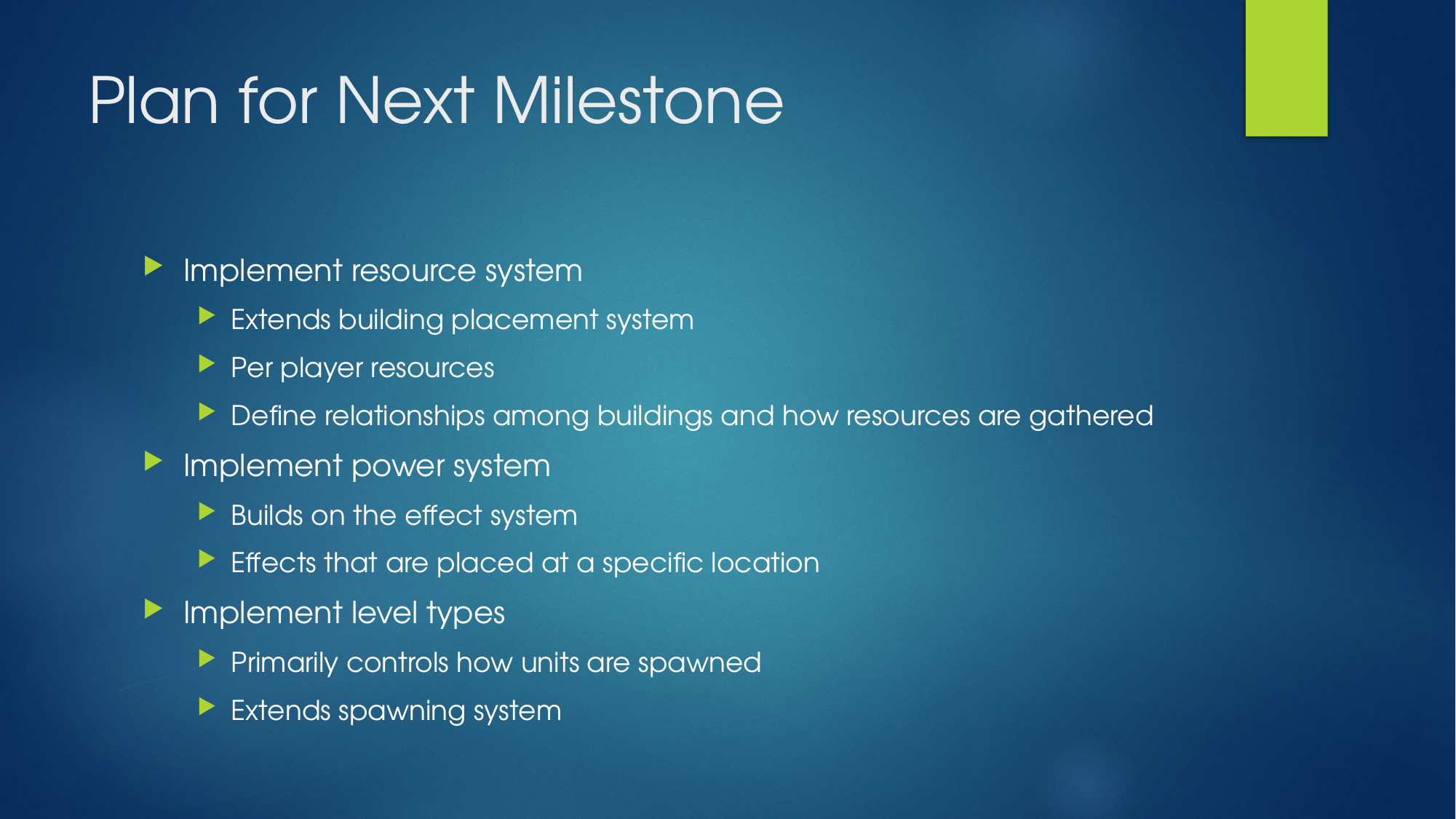

# Plan for Next Milestone
Implement resource system
Extends building placement system
Per player resources
Define relationships among buildings and how resources are gathered
Implement power system
Builds on the effect system
Effects that are placed at a specific location
Implement level types
Primarily controls how units are spawned
Extends spawning system